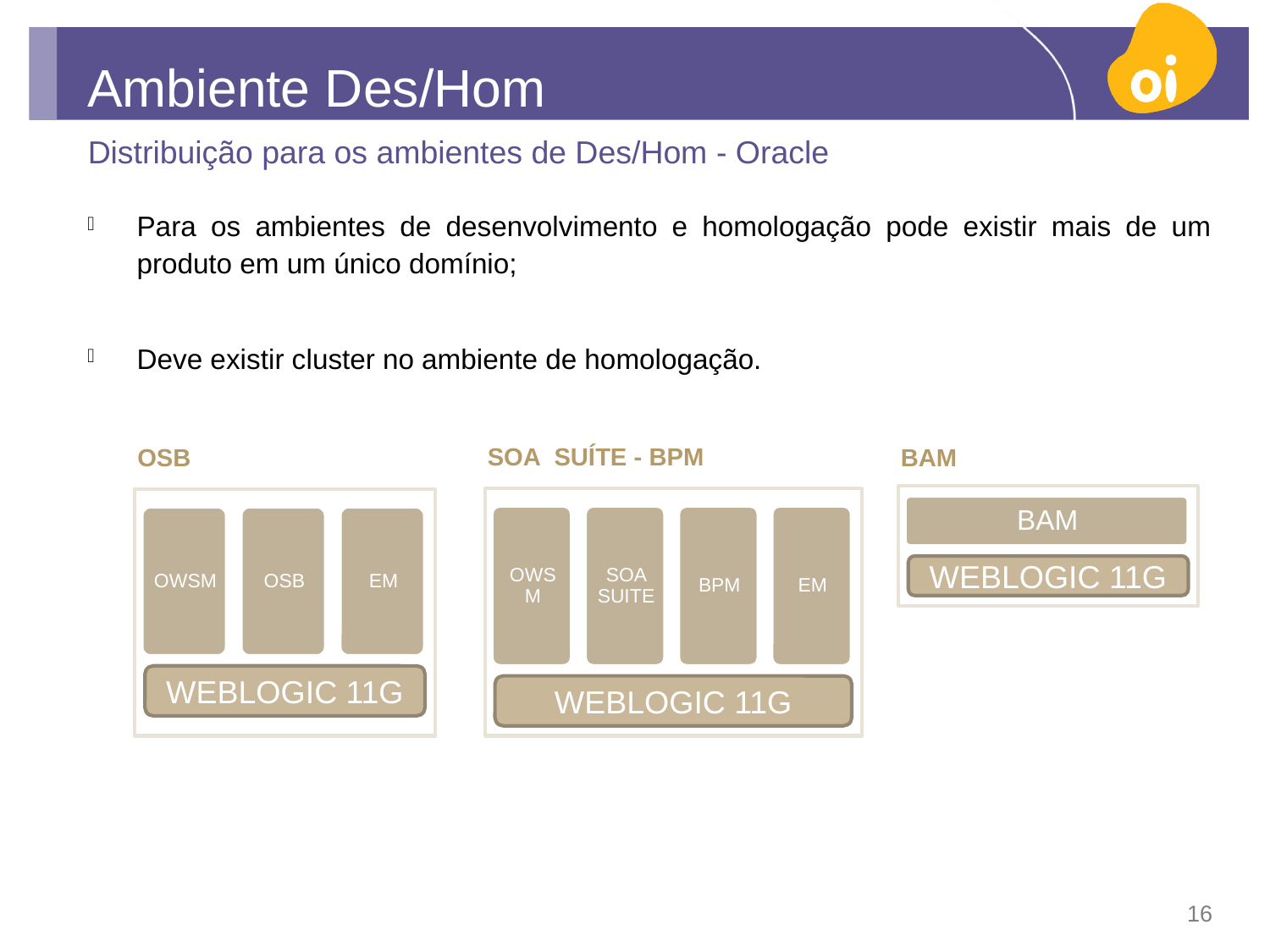

# Ambiente Des/Hom
Distribuição para os ambientes de Des/Hom - Oracle
Para os ambientes de desenvolvimento e homologação pode existir mais de um produto em um único domínio;

Deve existir cluster no ambiente de homologação.

SOA  SUÍTE - BPM
OSB

OWSM
SOA SUITE
BPM
EM
OWSM
OSB
EM
WEBLOGIC 11G
WEBLOGIC 11G
BAM

BAM
WEBLOGIC 11G
16